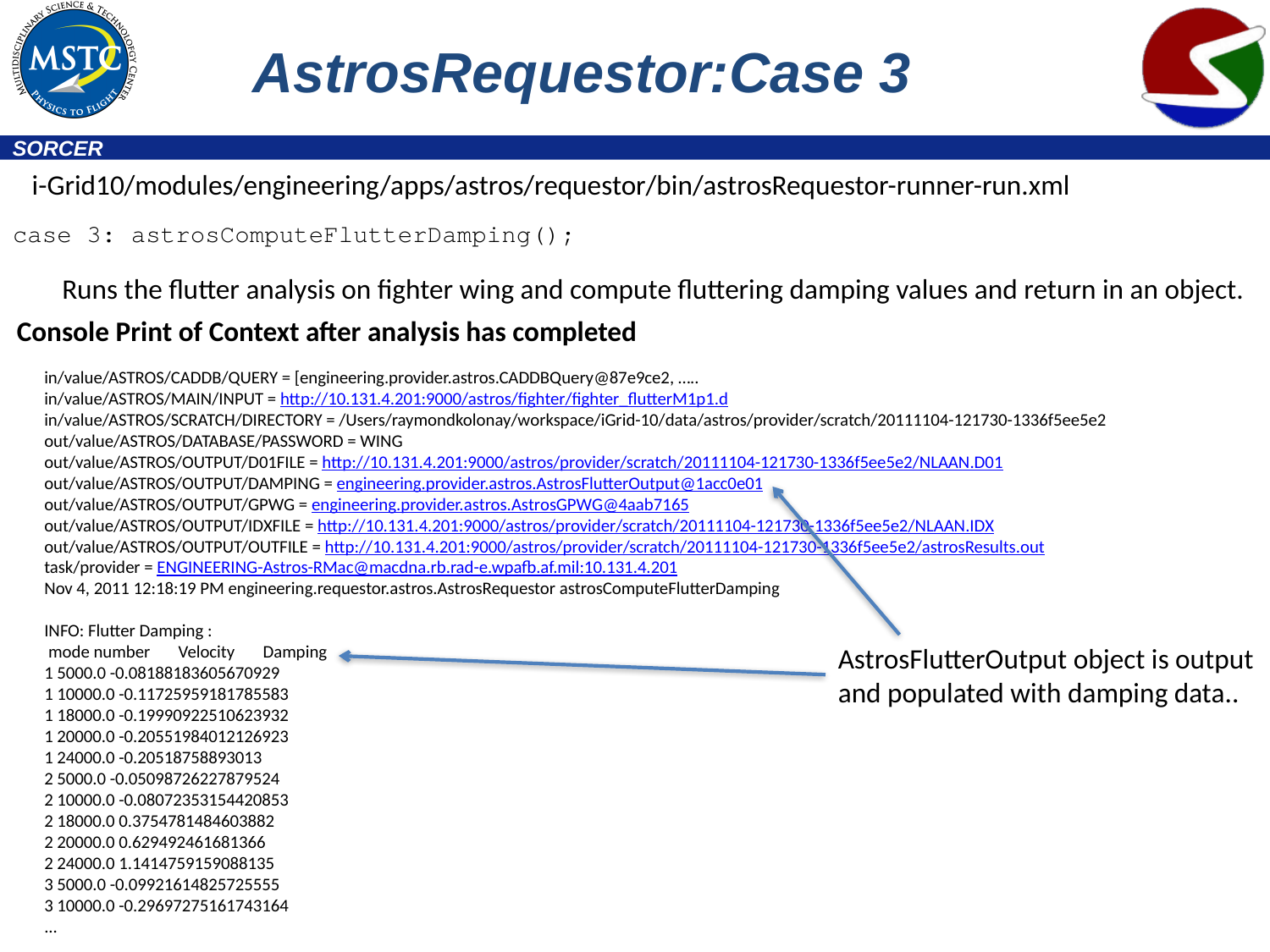

# AstrosRequestor:Case 3
i-Grid10/modules/engineering/apps/astros/requestor/bin/astrosRequestor-runner-run.xml

case 3: astrosComputeFlutterDamping();
Runs the flutter analysis on fighter wing and compute fluttering damping values and return in an object.
Console Print of Context after analysis has completed

in/value/ASTROS/CADDB/QUERY = [engineering.provider.astros.CADDBQuery@87e9ce2, …..
in/value/ASTROS/MAIN/INPUT = http://10.131.4.201:9000/astros/fighter/fighter_flutterM1p1.d
in/value/ASTROS/SCRATCH/DIRECTORY = /Users/raymondkolonay/workspace/iGrid-10/data/astros/provider/scratch/20111104-121730-1336f5ee5e2
out/value/ASTROS/DATABASE/PASSWORD = WING
out/value/ASTROS/OUTPUT/D01FILE = http://10.131.4.201:9000/astros/provider/scratch/20111104-121730-1336f5ee5e2/NLAAN.D01
out/value/ASTROS/OUTPUT/DAMPING = engineering.provider.astros.AstrosFlutterOutput@1acc0e01
out/value/ASTROS/OUTPUT/GPWG = engineering.provider.astros.AstrosGPWG@4aab7165
out/value/ASTROS/OUTPUT/IDXFILE = http://10.131.4.201:9000/astros/provider/scratch/20111104-121730-1336f5ee5e2/NLAAN.IDX
out/value/ASTROS/OUTPUT/OUTFILE = http://10.131.4.201:9000/astros/provider/scratch/20111104-121730-1336f5ee5e2/astrosResults.out
task/provider = ENGINEERING-Astros-RMac@macdna.rb.rad-e.wpafb.af.mil:10.131.4.201
Nov 4, 2011 12:18:19 PM engineering.requestor.astros.AstrosRequestor astrosComputeFlutterDamping

INFO: Flutter Damping :
 mode number       Velocity       Damping
1 5000.0 -0.08188183605670929
1 10000.0 -0.11725959181785583
1 18000.0 -0.19990922510623932
1 20000.0 -0.20551984012126923
1 24000.0 -0.20518758893013
2 5000.0 -0.05098726227879524
2 10000.0 -0.08072353154420853
2 18000.0 0.3754781484603882
2 20000.0 0.629492461681366
2 24000.0 1.1414759159088135
3 5000.0 -0.09921614825725555
3 10000.0 -0.29697275161743164
...

AstrosFlutterOutput object is output and populated with damping data..